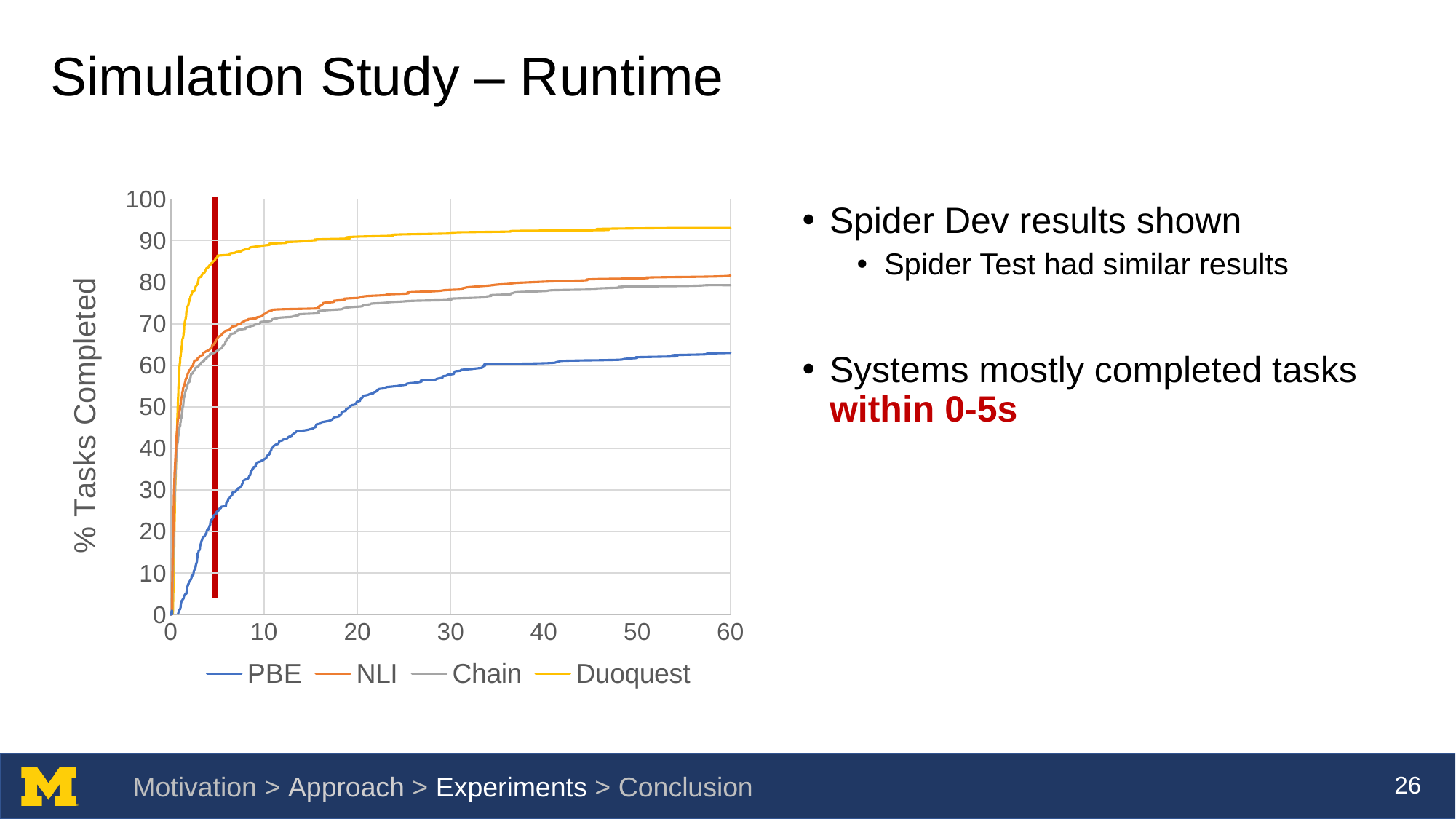

# Simulation Study – Runtime

### Chart

| Category | PBE | NLI | Chain | Duoquest |
|---|---|---|---|---|
Spider Dev results shown
Spider Test had similar results

Systems mostly completed tasks within 0-5s
Motivation > Approach > Experiments > Conclusion
26